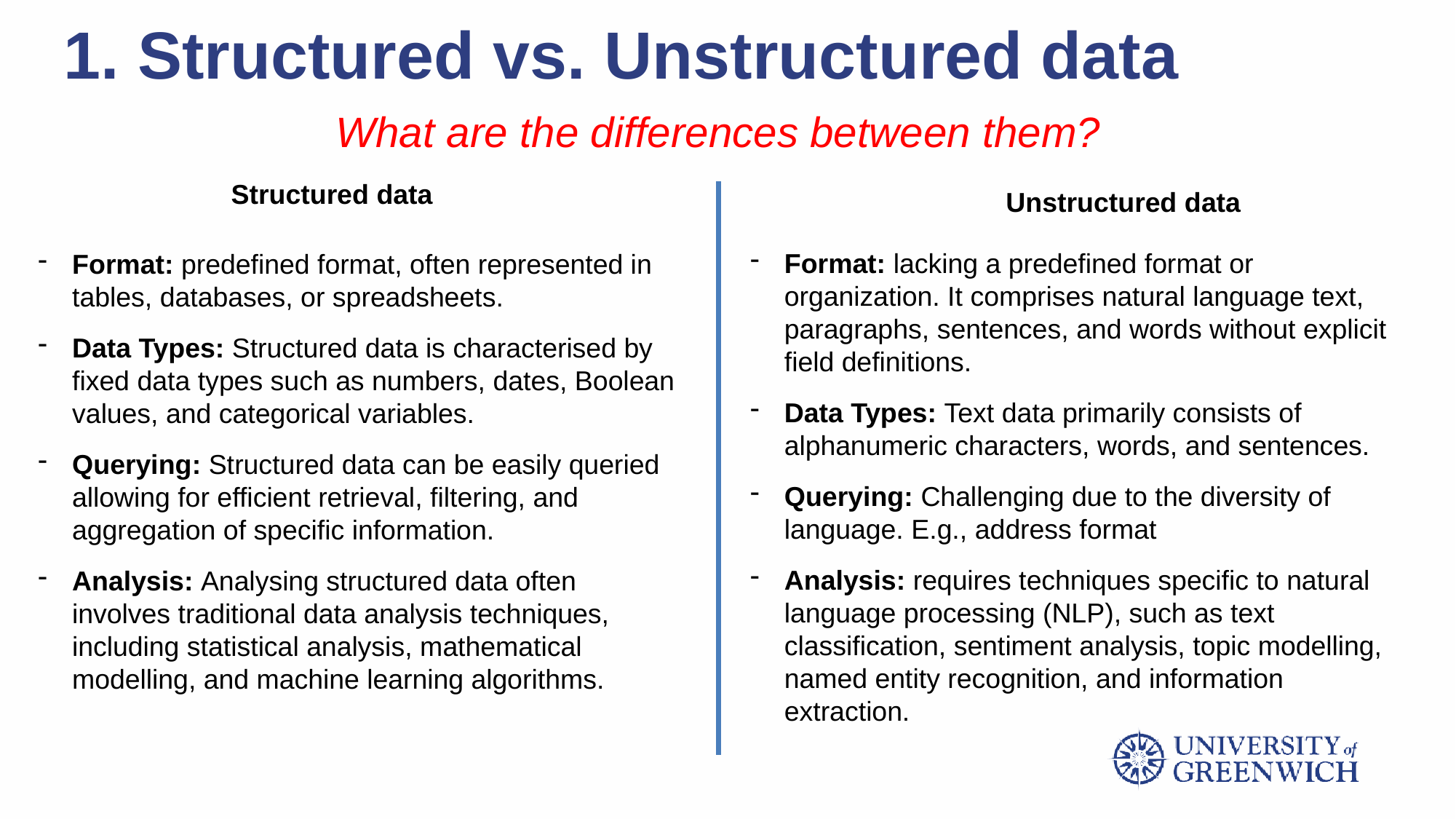

# 1. Structured vs. Unstructured data
What are the differences between them?
Structured data
Unstructured data
Format: lacking a predefined format or organization. It comprises natural language text, paragraphs, sentences, and words without explicit field definitions.
Data Types: Text data primarily consists of alphanumeric characters, words, and sentences.
Querying: Challenging due to the diversity of language. E.g., address format
Analysis: requires techniques specific to natural language processing (NLP), such as text classification, sentiment analysis, topic modelling, named entity recognition, and information extraction.
Format: predefined format, often represented in tables, databases, or spreadsheets.
Data Types: Structured data is characterised by fixed data types such as numbers, dates, Boolean values, and categorical variables.
Querying: Structured data can be easily queried allowing for efficient retrieval, filtering, and aggregation of specific information.
Analysis: Analysing structured data often involves traditional data analysis techniques, including statistical analysis, mathematical modelling, and machine learning algorithms.